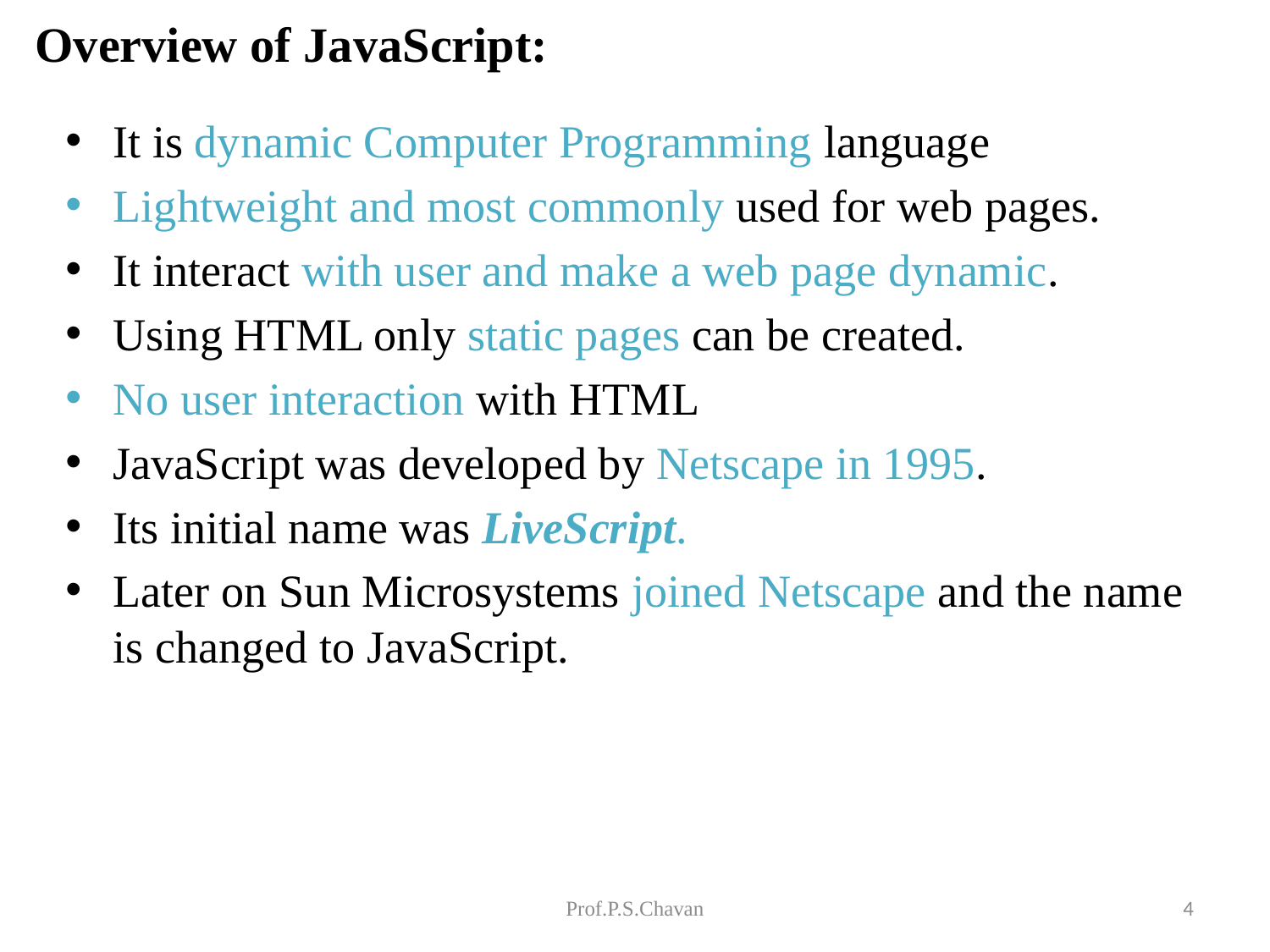

# Overview of JavaScript:
It is dynamic Computer Programming language
Lightweight and most commonly used for web pages.
It interact with user and make a web page dynamic.
Using HTML only static pages can be created.
No user interaction with HTML
JavaScript was developed by Netscape in 1995.
Its initial name was LiveScript.
Later on Sun Microsystems joined Netscape and the name is changed to JavaScript.
Prof.P.S.Chavan
4